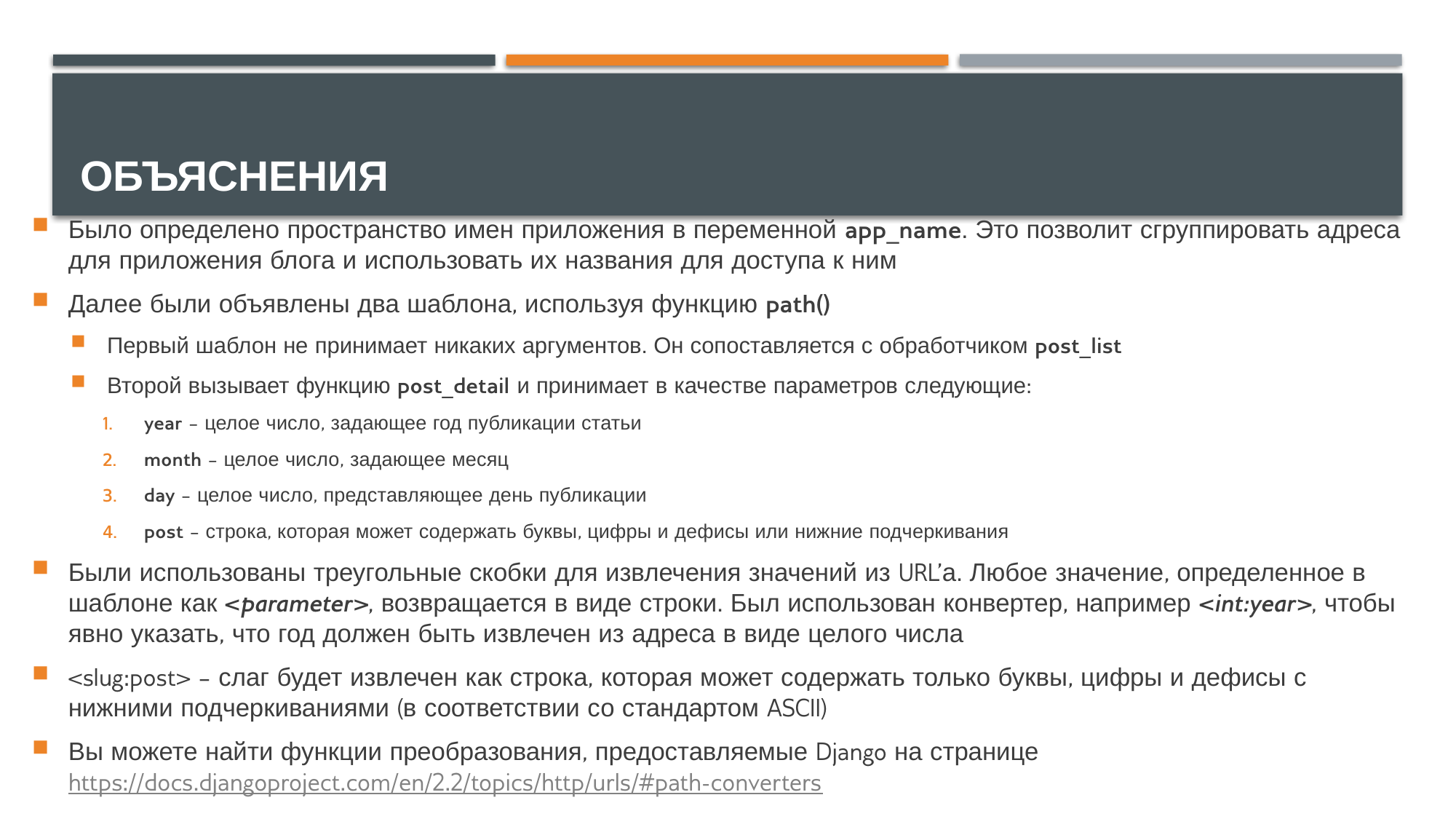

# Объяснения
Было определено пространство имен приложения в переменной app_name. Это позволит сгруппировать адреса для приложения блога и использовать их названия для доступа к ним
Далее были объявлены два шаблона, используя функцию path()
Первый шаблон не принимает никаких аргументов. Он сопоставляется с обработчиком post_list
Второй вызывает функцию post_detail и принимает в качестве параметров следующие:
year – целое число, задающее год публикации статьи
month – целое число, задающее месяц
day – целое число, представляющее день публикации
post – строка, которая может содержать буквы, цифры и дефисы или нижние подчеркивания
Были использованы треугольные скобки для извлечения значений из URL’а. Любое значение, определенное в шаблоне как <parameter>, возвращается в виде строки. Был использован конвертер, например <int:year>, чтобы явно указать, что год должен быть извлечен из адреса в виде целого числа
<slug:post> – слаг будет извлечен как строка, которая может содержать только буквы, цифры и дефисы с нижними подчеркиваниями (в соответствии со стандартом ASCII)
Вы можете найти функции преобразования, предоставляемые Django на странице https://docs.djangoproject.com/en/2.2/topics/http/urls/#path-converters